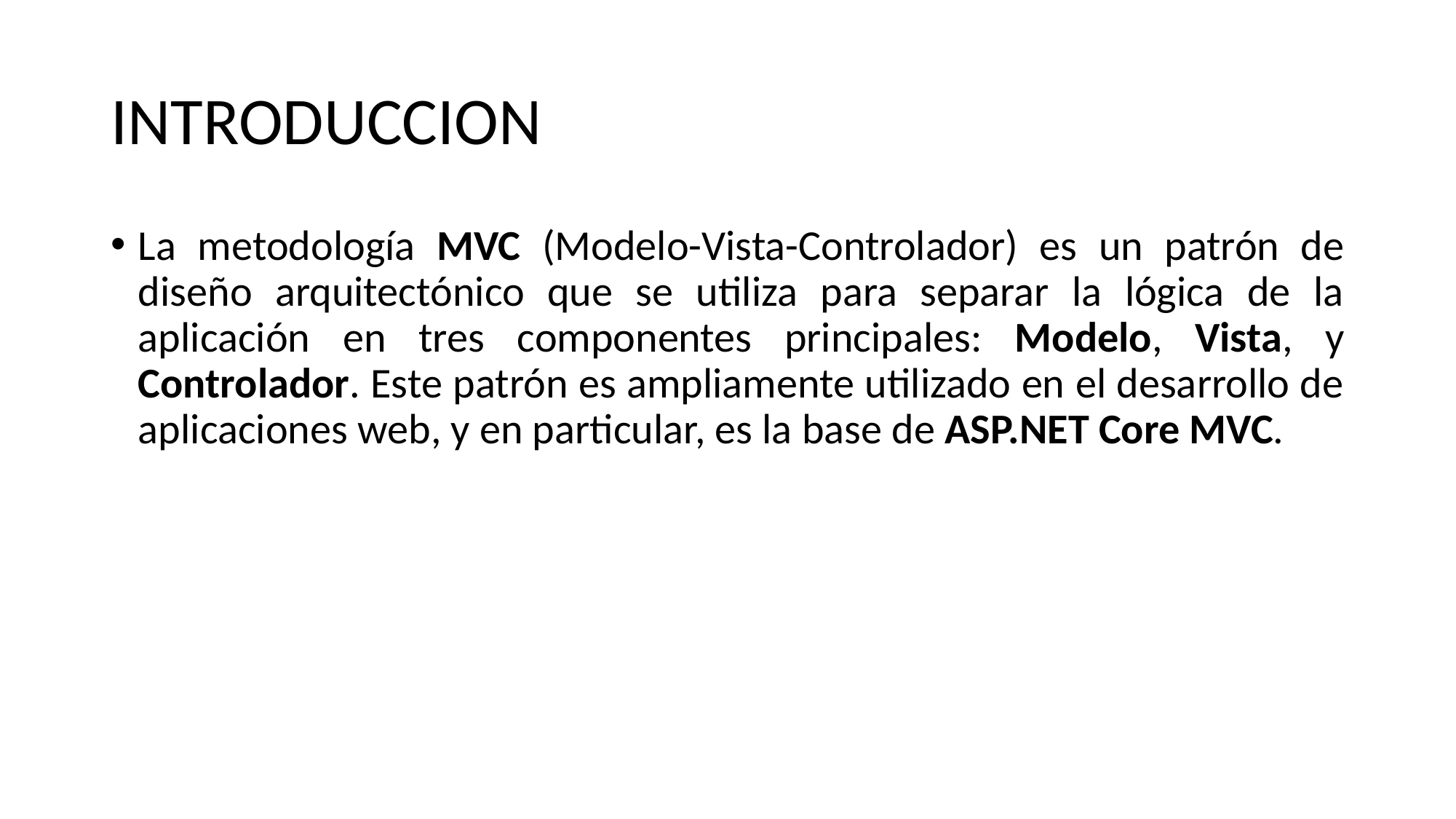

# INTRODUCCION
La metodología MVC (Modelo-Vista-Controlador) es un patrón de diseño arquitectónico que se utiliza para separar la lógica de la aplicación en tres componentes principales: Modelo, Vista, y Controlador. Este patrón es ampliamente utilizado en el desarrollo de aplicaciones web, y en particular, es la base de ASP.NET Core MVC.